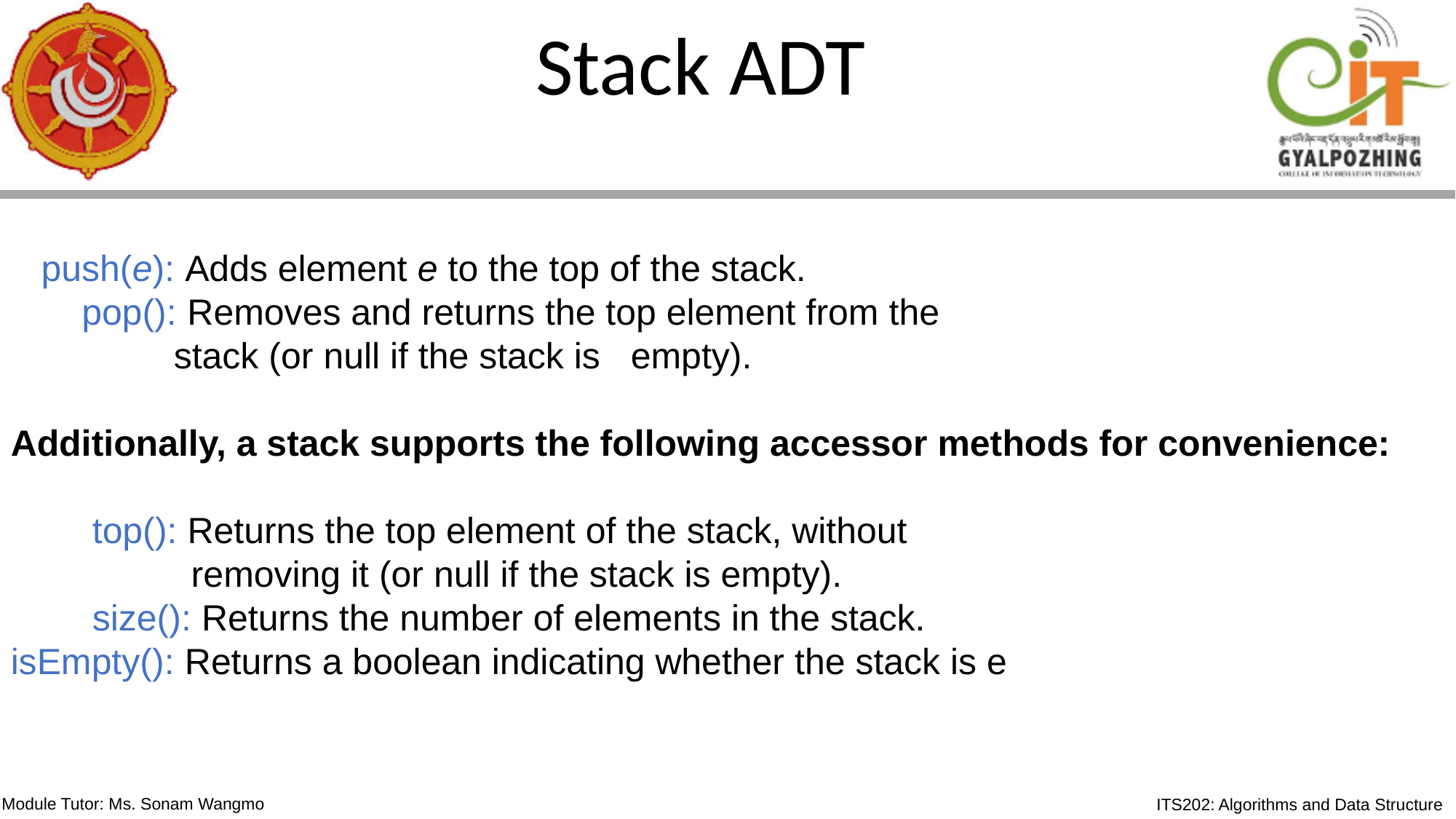

Stack ADT

   push(e): Adds element e to the top of the stack.
       pop(): Removes and returns the top element from the
                stack (or null if the stack is   empty).
Additionally, a stack supports the following accessor methods for convenience:

        top(): Returns the top element of the stack, without
	       removing it (or null if the stack is empty).
        size(): Returns the number of elements in the stack.
isEmpty(): Returns a boolean indicating whether the stack is e